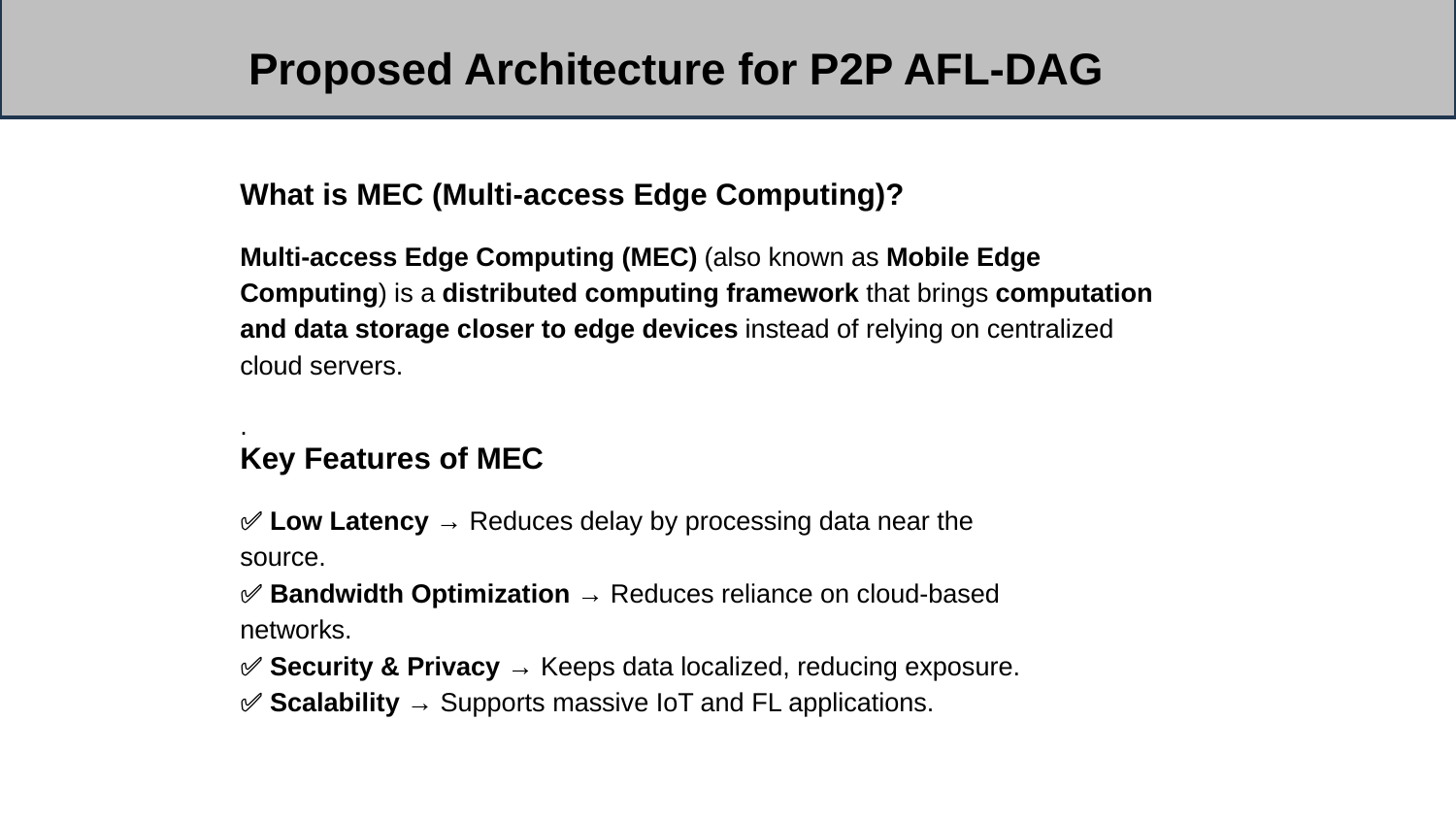

Proposed Architecture for P2P AFL-DAG
What is MEC (Multi-access Edge Computing)?
Multi-access Edge Computing (MEC) (also known as Mobile Edge Computing) is a distributed computing framework that brings computation and data storage closer to edge devices instead of relying on centralized cloud servers.
.
Key Features of MEC
✅ Low Latency → Reduces delay by processing data near the source.
✅ Bandwidth Optimization → Reduces reliance on cloud-based networks.
✅ Security & Privacy → Keeps data localized, reducing exposure.
✅ Scalability → Supports massive IoT and FL applications.